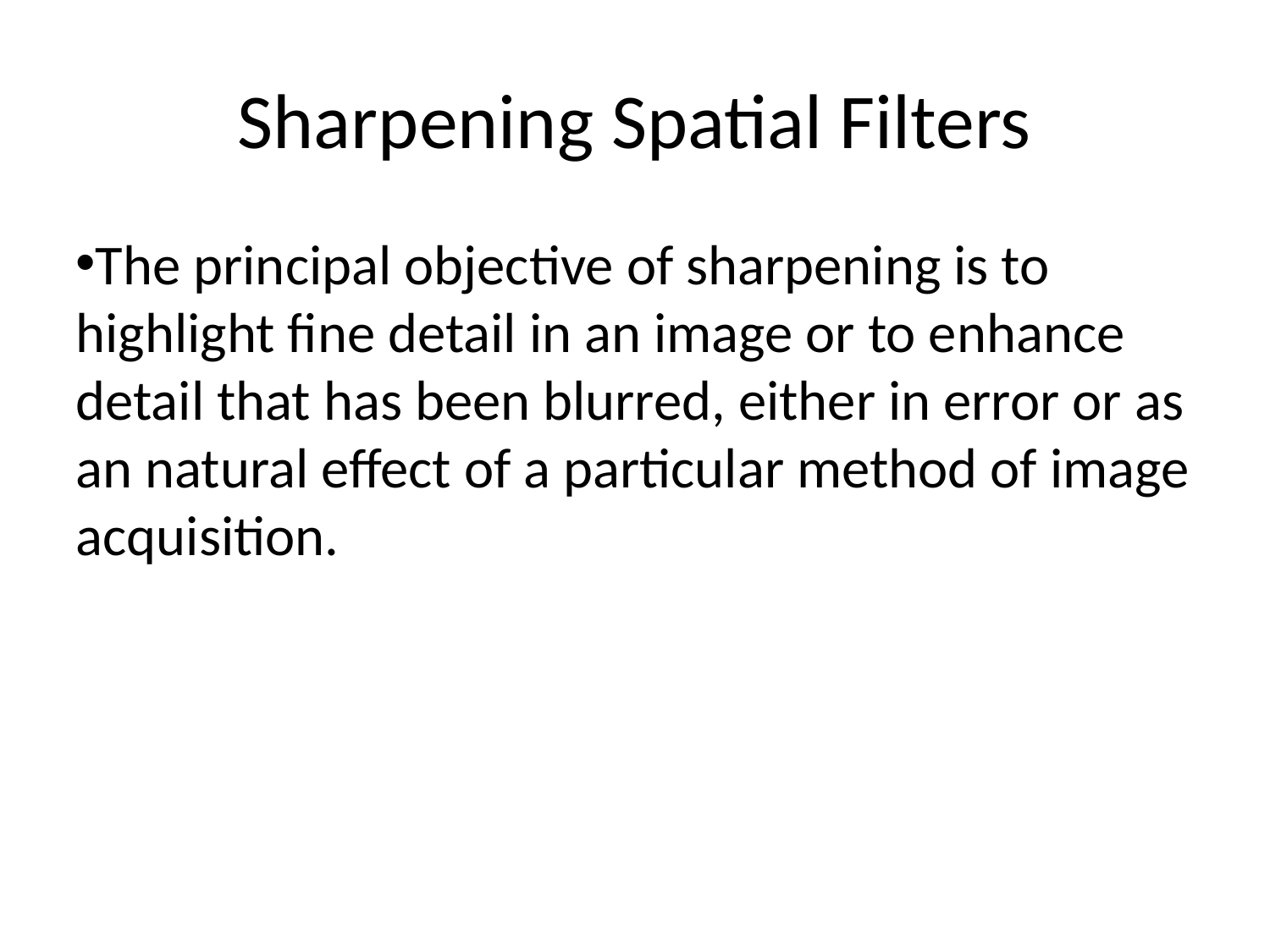

Sharpening Spatial Filters
The principal objective of sharpening is to highlight fine detail in an image or to enhance detail that has been blurred, either in error or as an natural effect of a particular method of image acquisition.